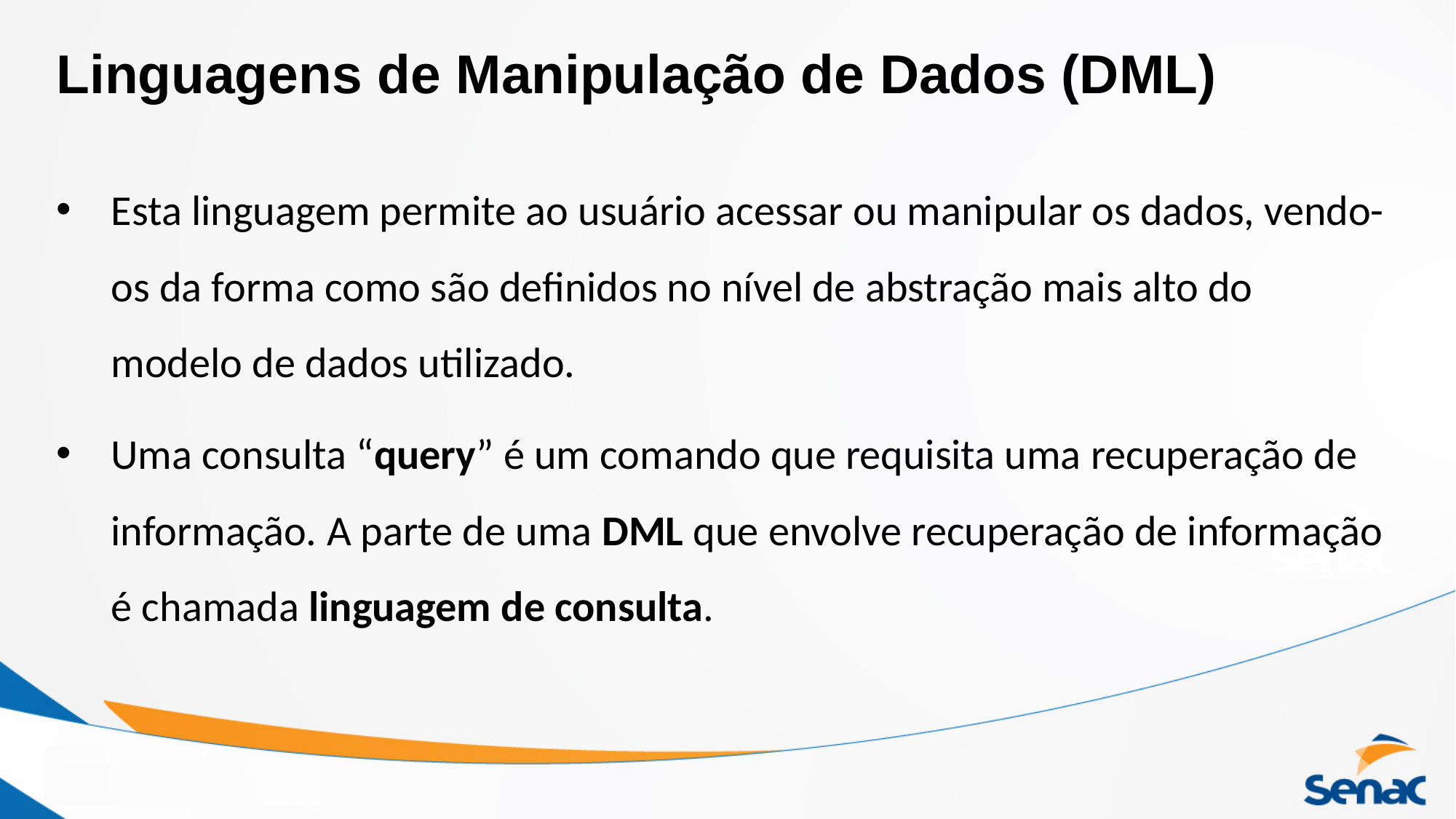

# Linguagens de Manipulação de Dados (DML)
Esta linguagem permite ao usuário acessar ou manipular os dados, vendo-os da forma como são definidos no nível de abstração mais alto do modelo de dados utilizado.
Uma consulta “query” é um comando que requisita uma recuperação de informação. A parte de uma DML que envolve recuperação de informação é chamada linguagem de consulta.